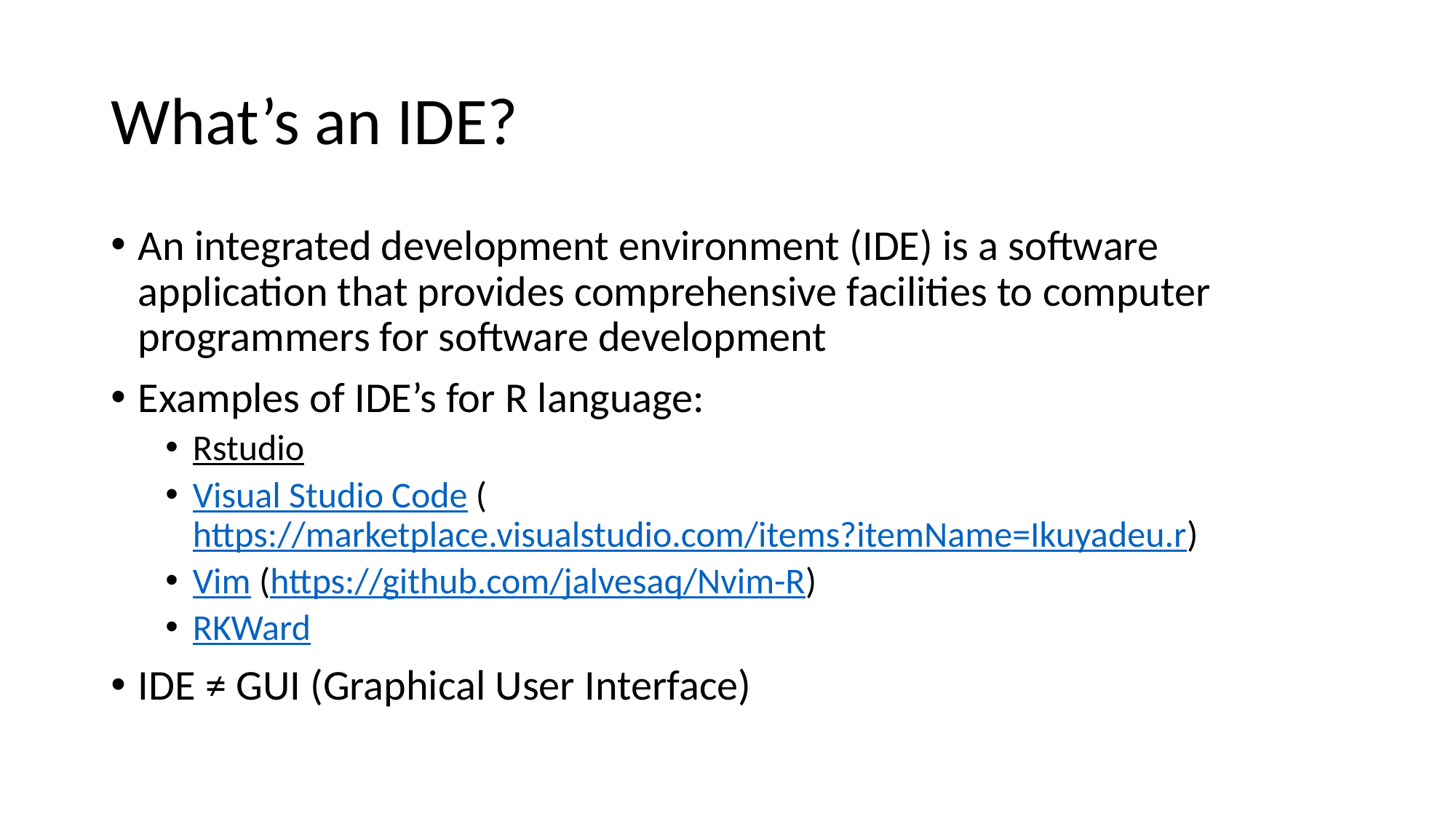

# What’s an IDE?
An integrated development environment (IDE) is a software application that provides comprehensive facilities to computer programmers for software development
Examples of IDE’s for R language:
Rstudio
Visual Studio Code (https://marketplace.visualstudio.com/items?itemName=Ikuyadeu.r)
Vim (https://github.com/jalvesaq/Nvim-R)
RKWard
IDE ≠ GUI (Graphical User Interface)